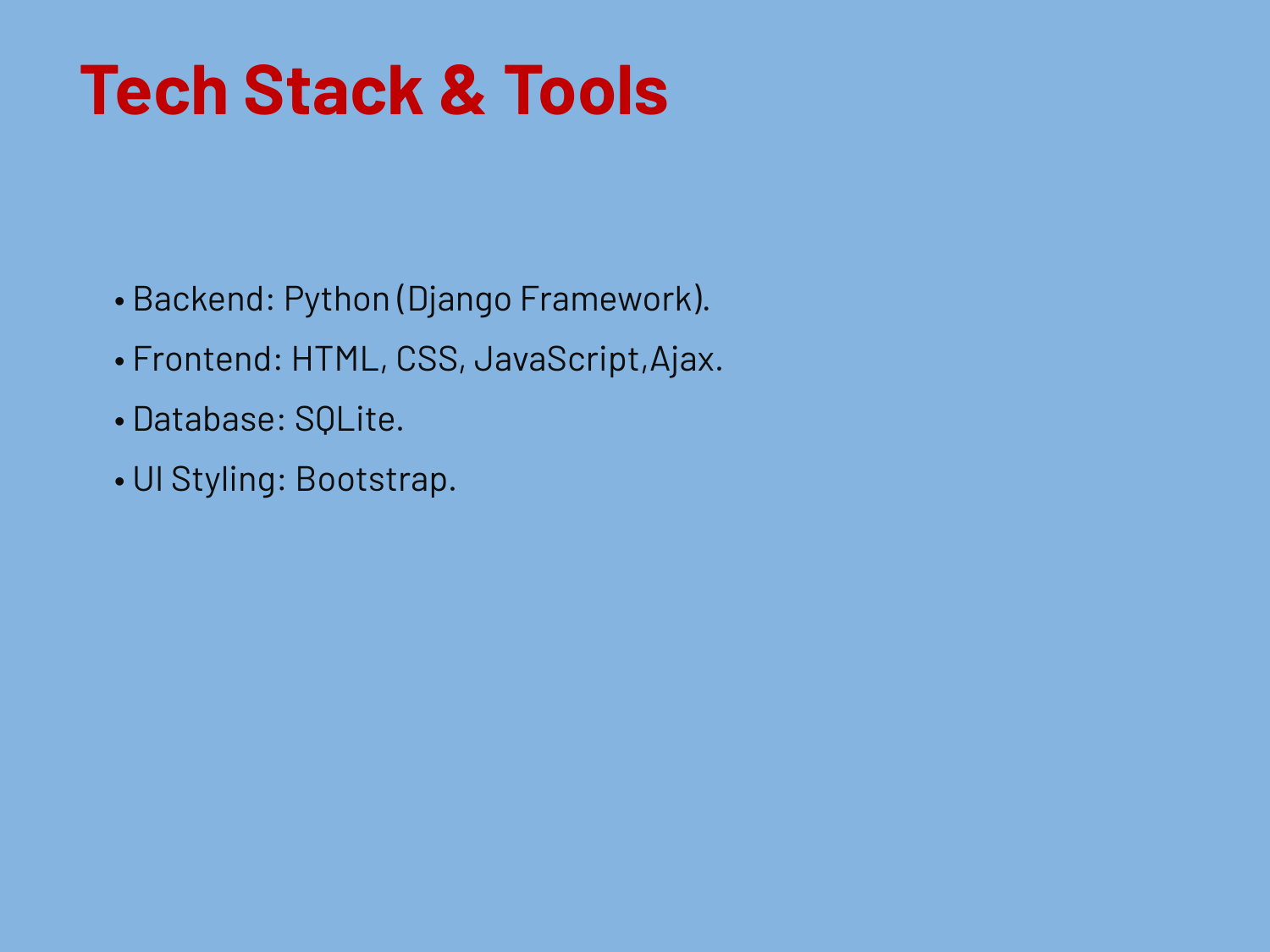

Tech Stack & Tools
#

• Backend: Python (Django Framework).
• Frontend: HTML, CSS, JavaScript,Ajax.
• Database: SQLite.
• UI Styling: Bootstrap.